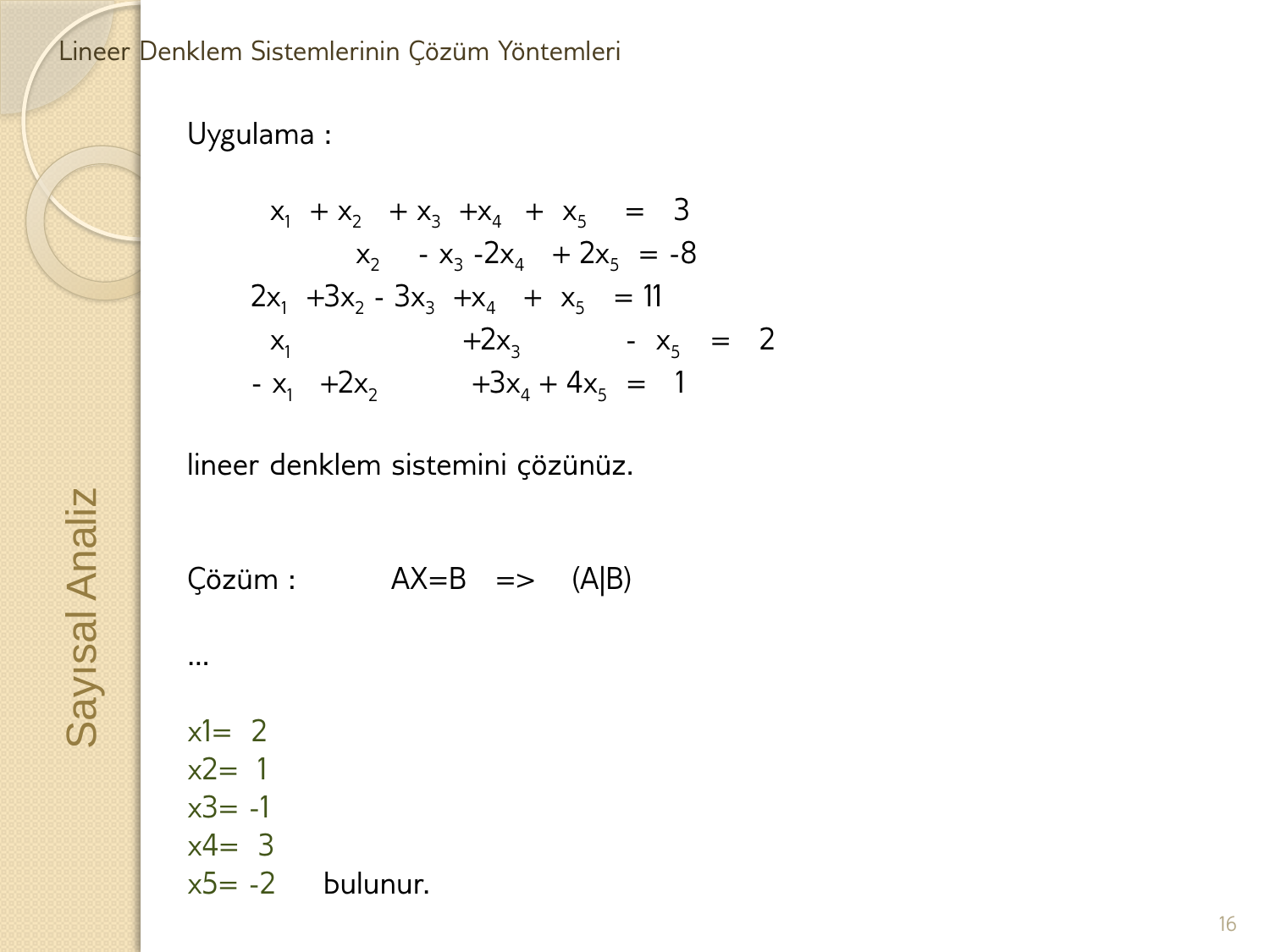

Lineer Denklem Sistemlerinin Çözüm Yöntemleri

Uygulama :

  x1   + x2   + x3  +x4   +  x5    =   3
           x2    - x3 -2x4   + 2x5  = -8
2x1   +3x2 - 3x3  +x4   +  x5   = 11
  x1	         +2x3           -  x5    =   2
- x1   +2x2          +3x4 + 4x5  =   1

lineer denklem sistemini çözünüz.

Çözüm :          AX=B   =>    (A|B)

…

x1=  2
x2=  1
x3= -1
x4=  3
x5= -2     bulunur.

Sayısal Analiz
16